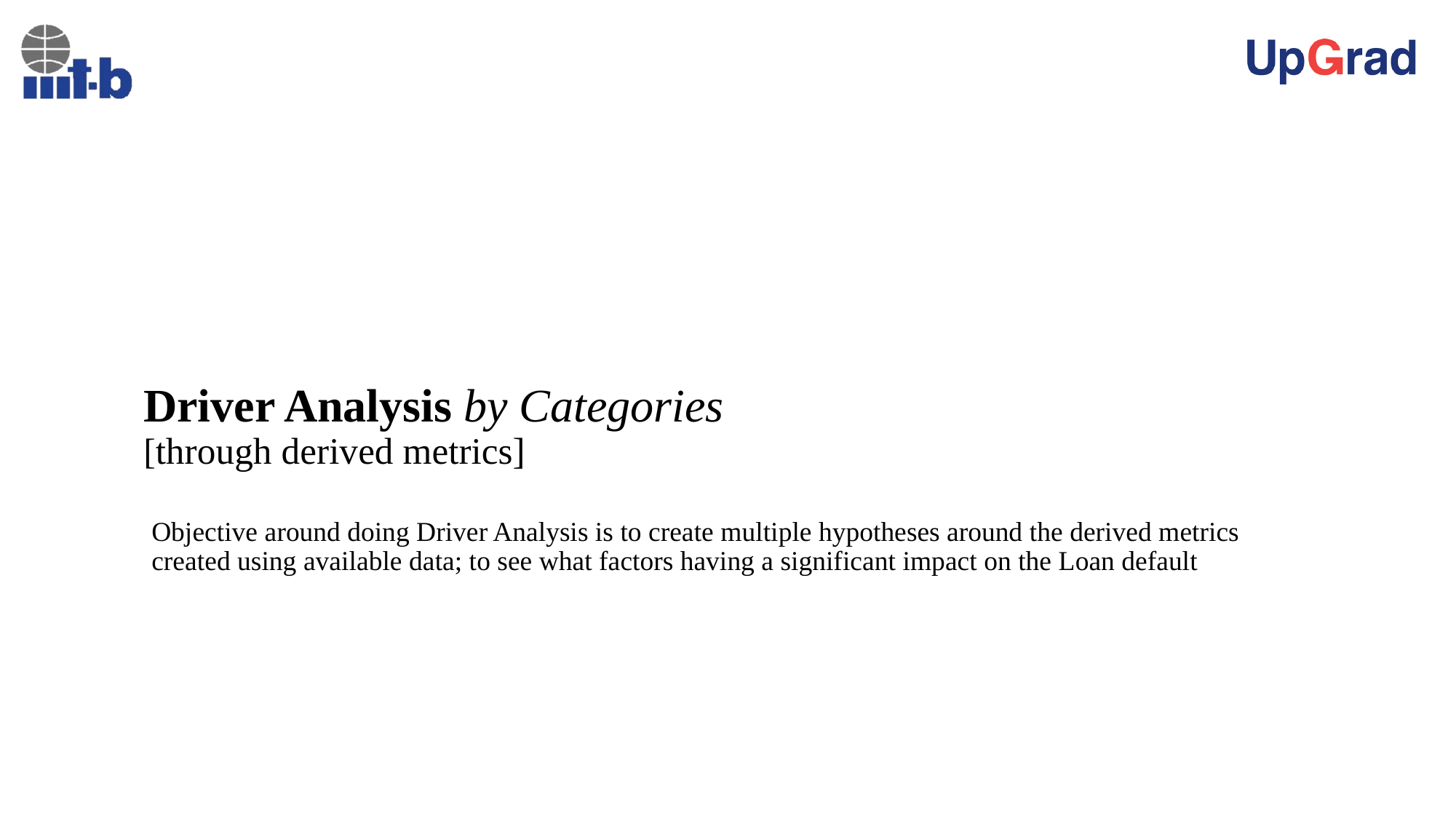

# Driver Analysis by Categories [through derived metrics]
Objective around doing Driver Analysis is to create multiple hypotheses around the derived metrics created using available data; to see what factors having a significant impact on the Loan default